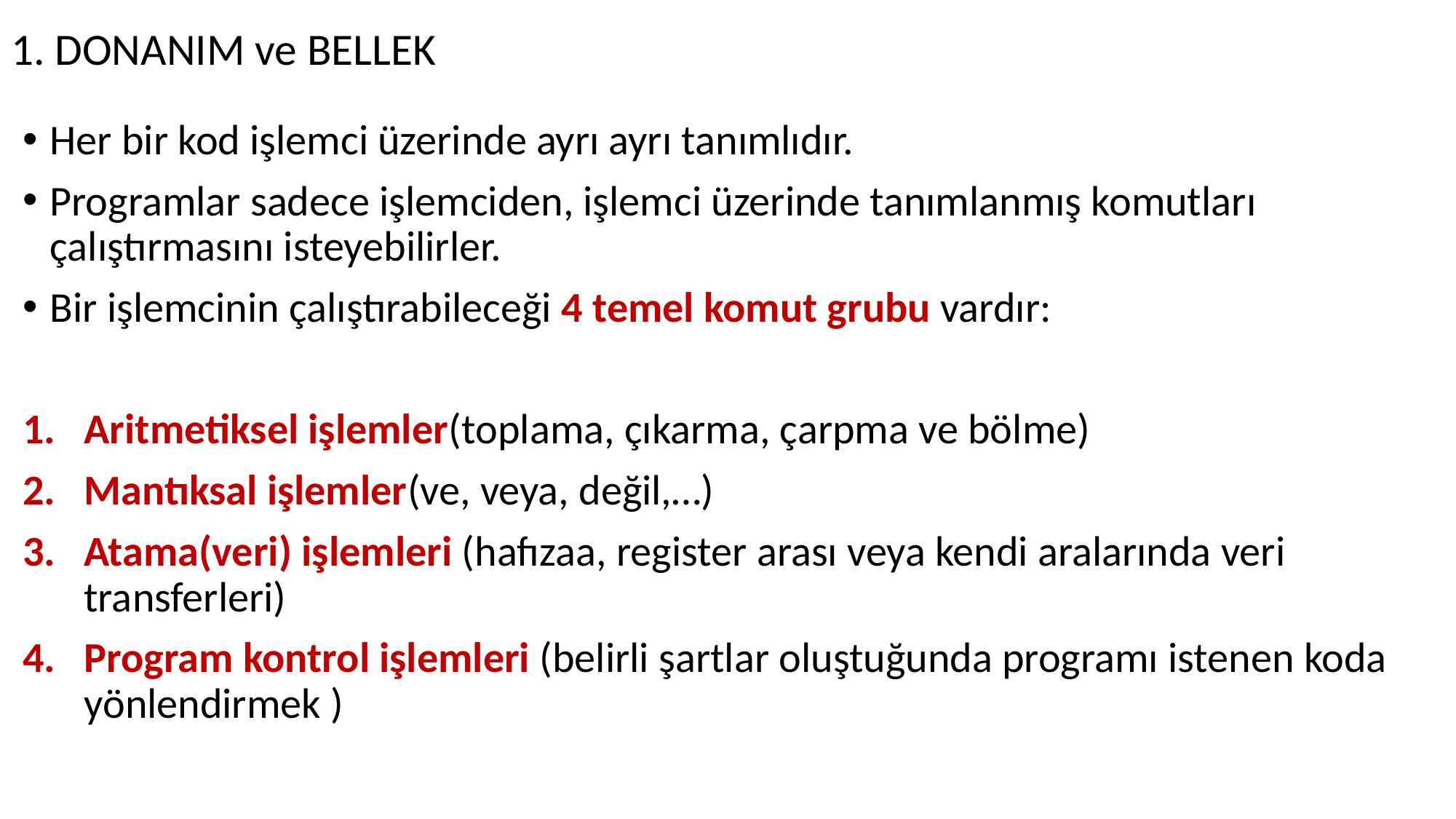

# 1. DONANIM ve BELLEK
Her bir kod işlemci üzerinde ayrı ayrı tanımlıdır.
Programlar sadece işlemciden, işlemci üzerinde tanımlanmış komutları çalıştırmasını isteyebilirler.
Bir işlemcinin çalıştırabileceği 4 temel komut grubu vardır:

Aritmetiksel işlemler(toplama, çıkarma, çarpma ve bölme)
Mantıksal işlemler(ve, veya, değil,…)
Atama(veri) işlemleri (hafızaa, register arası veya kendi aralarında veri transferleri)
Program kontrol işlemleri (belirli şartlar oluştuğunda programı istenen koda yönlendirmek )